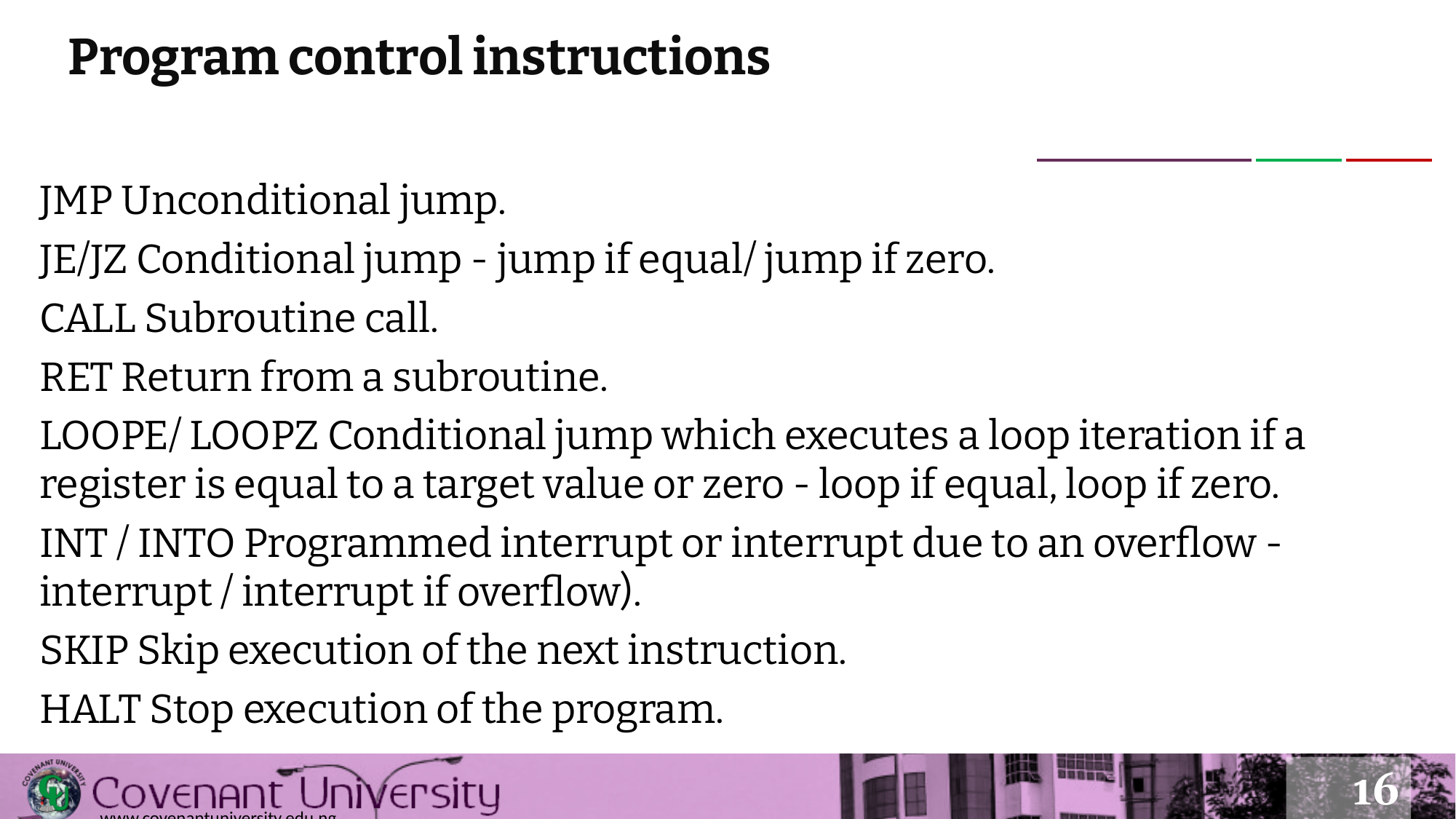

# Program control instructions
JMP Unconditional jump.
JE/JZ Conditional jump - jump if equal/ jump if zero.
CALL Subroutine call.
RET Return from a subroutine.
LOOPE/ LOOPZ Conditional jump which executes a loop iteration if a register is equal to a target value or zero - loop if equal, loop if zero.
INT / INTO Programmed interrupt or interrupt due to an overflow - interrupt / interrupt if overflow).
SKIP Skip execution of the next instruction.
HALT Stop execution of the program.